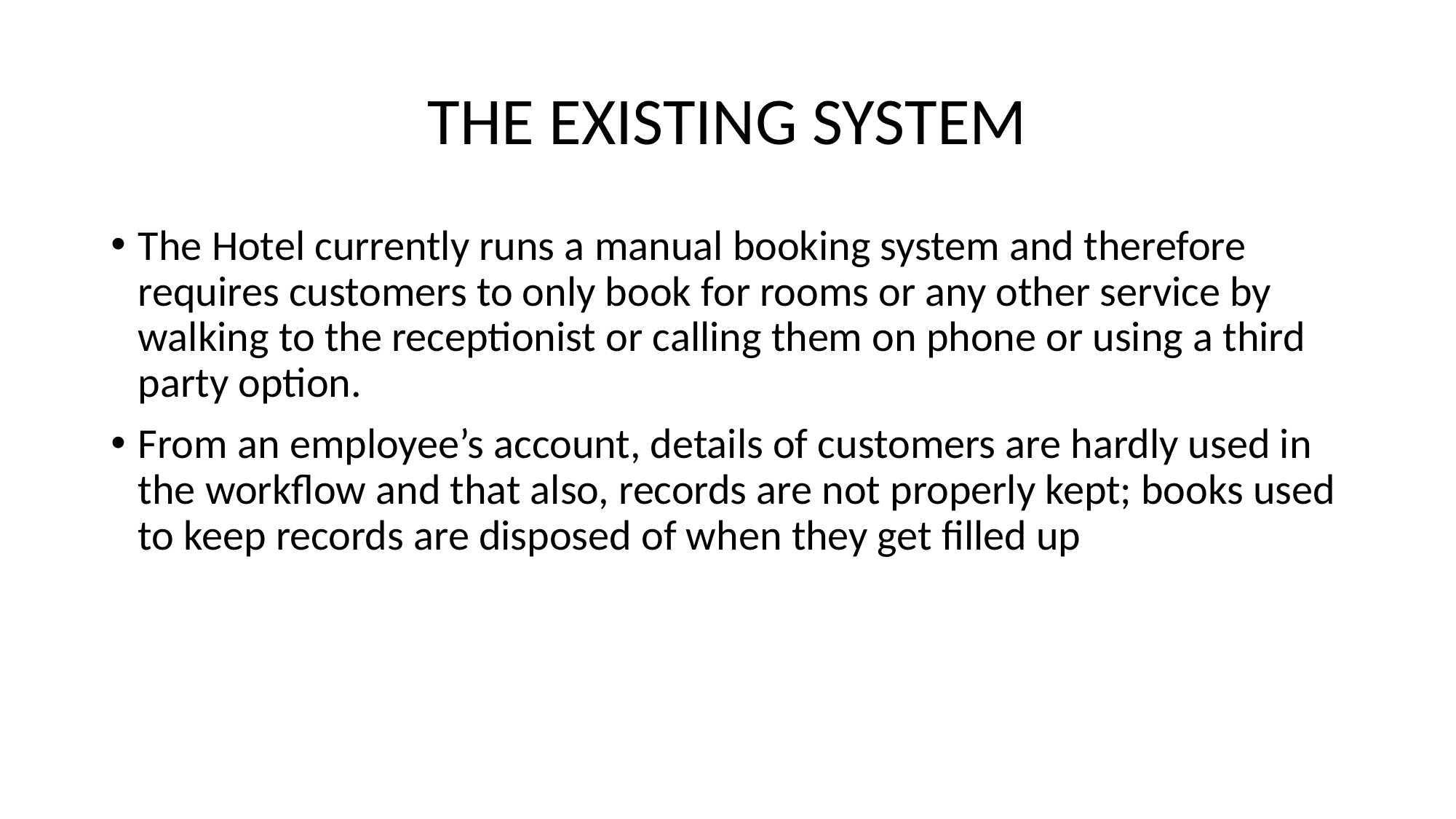

# THE EXISTING SYSTEM
The Hotel currently runs a manual booking system and therefore requires customers to only book for rooms or any other service by walking to the receptionist or calling them on phone or using a third party option.
From an employee’s account, details of customers are hardly used in the workflow and that also, records are not properly kept; books used to keep records are disposed of when they get filled up